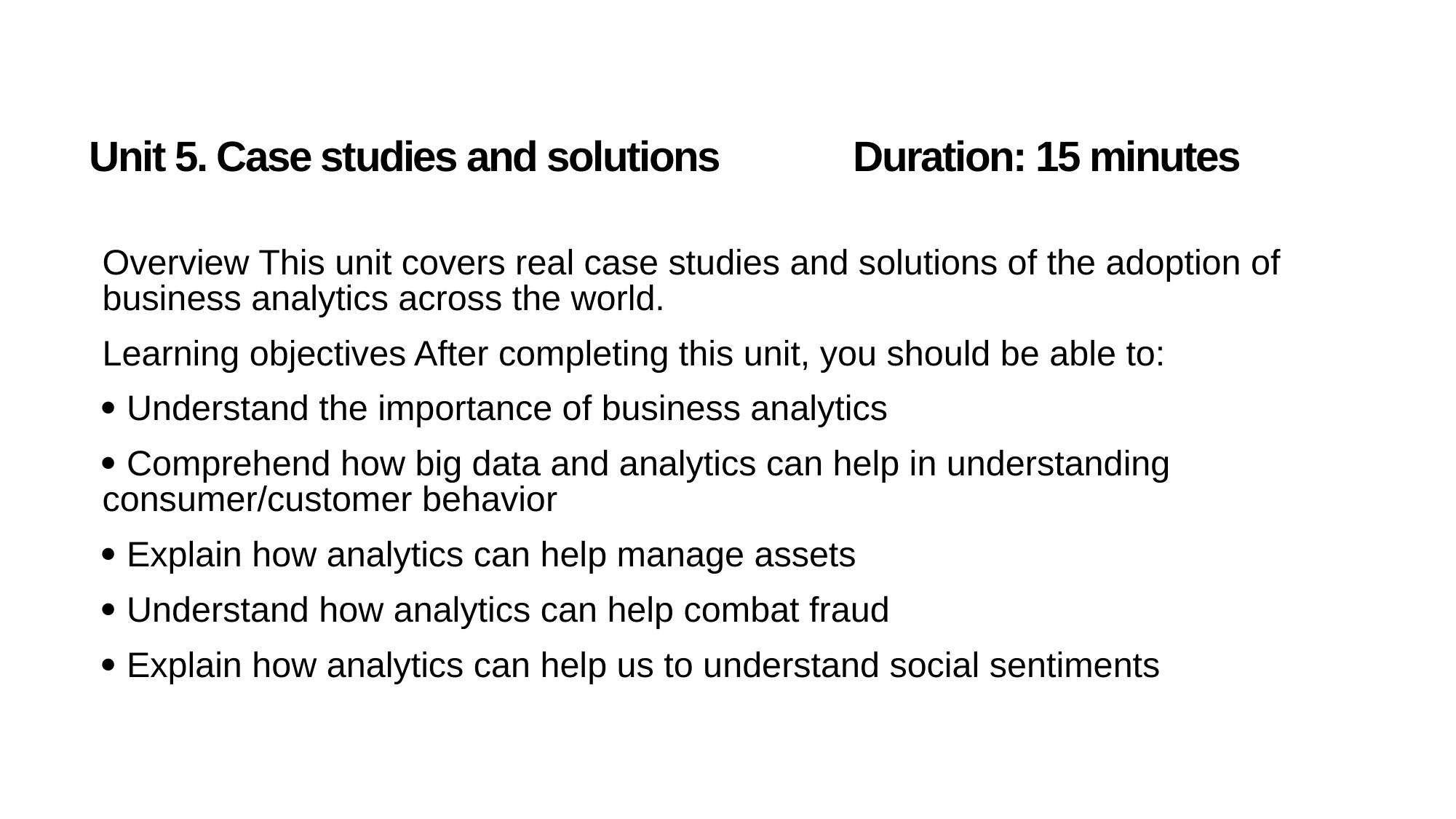

# Unit 5. Case studies and solutions		Duration: 15 minutes
Overview This unit covers real case studies and solutions of the adoption of business analytics across the world.
Learning objectives After completing this unit, you should be able to:
• Understand the importance of business analytics
• Comprehend how big data and analytics can help in understanding consumer/customer behavior
• Explain how analytics can help manage assets
• Understand how analytics can help combat fraud
• Explain how analytics can help us to understand social sentiments